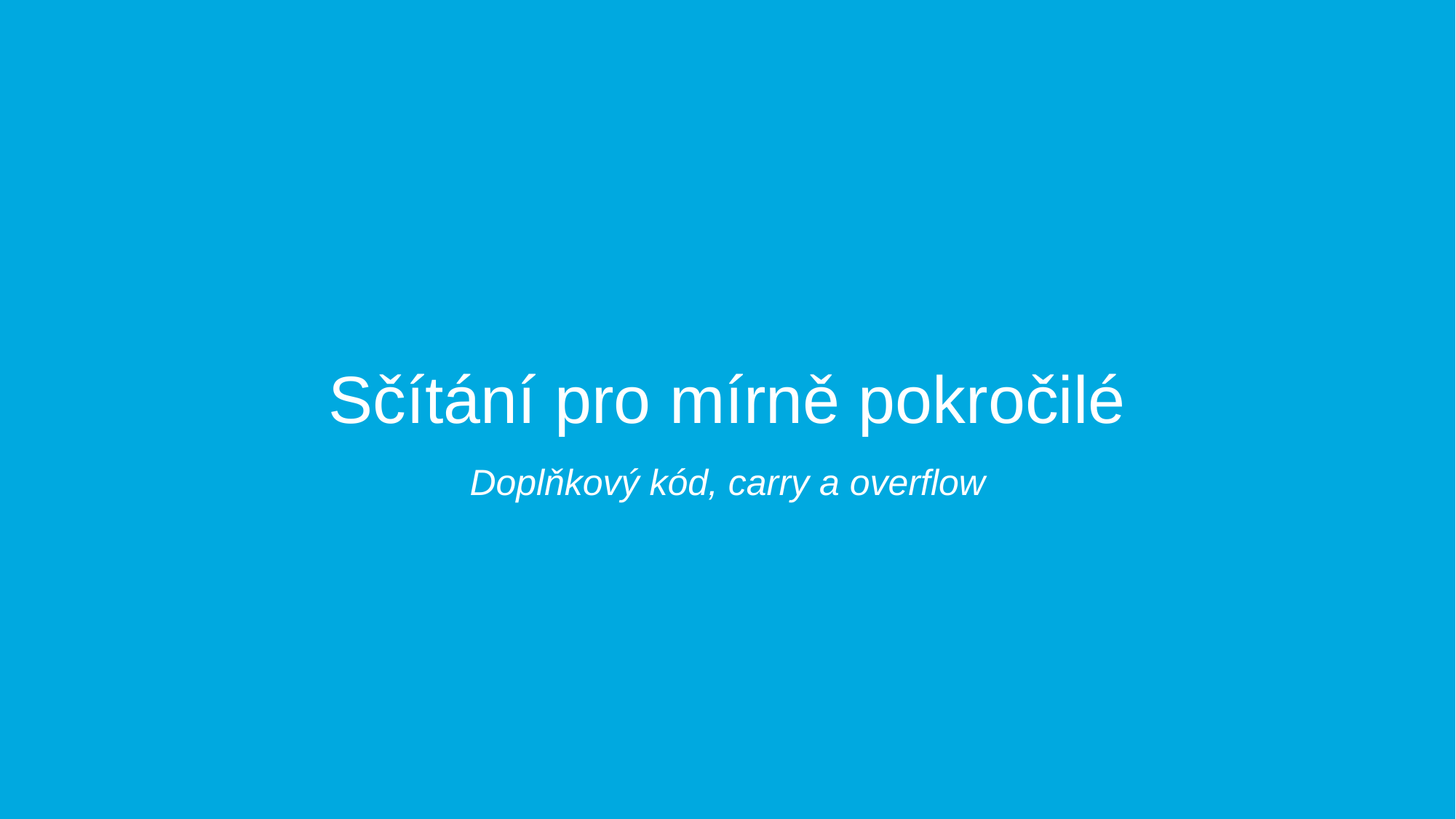

# Sčítání pro mírně pokročilé Doplňkový kód, carry a overflow